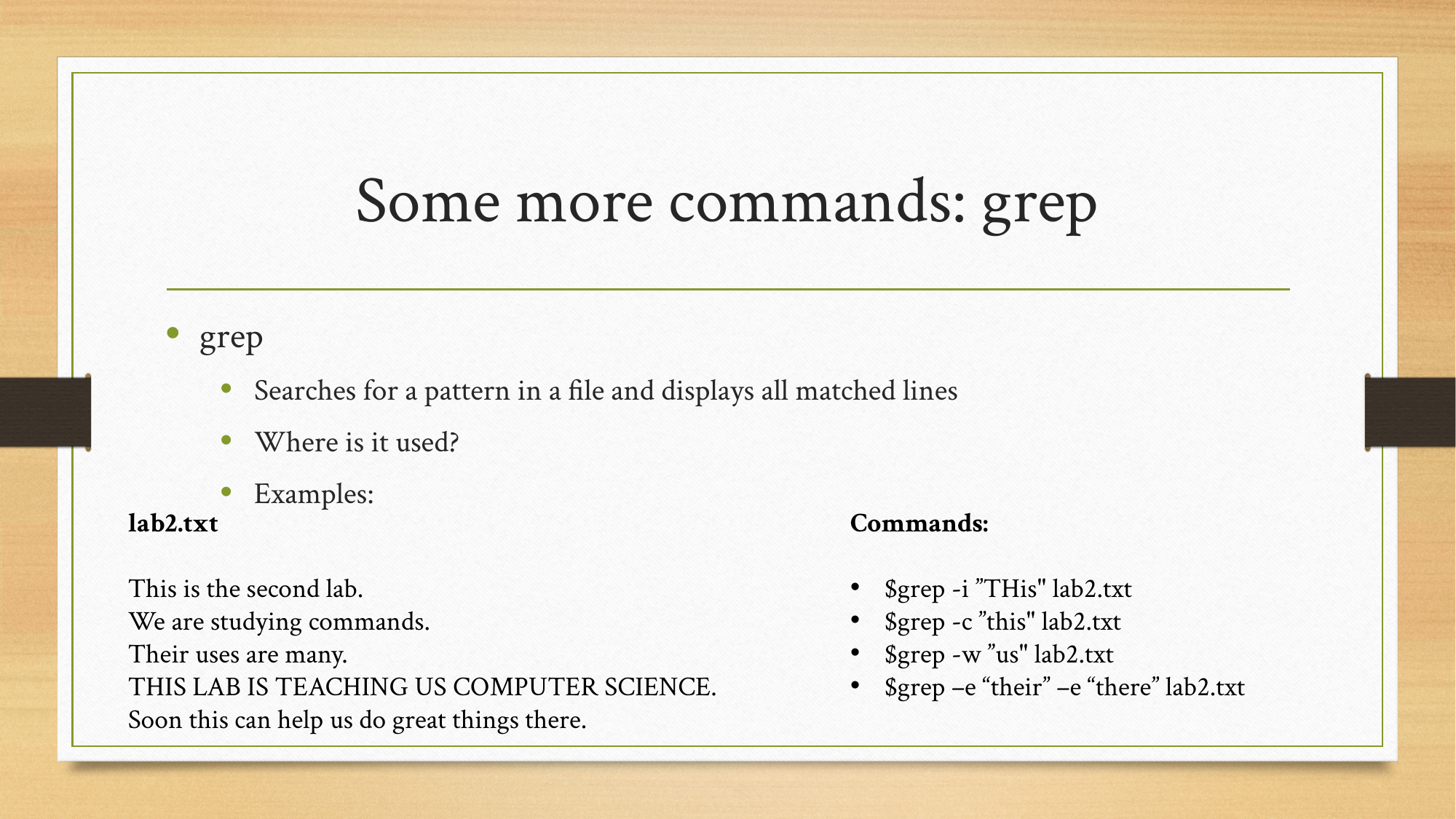

# Some more commands: grep
grep
Searches for a pattern in a file and displays all matched lines
Where is it used?
Examples:

Commands:

$grep -i ”THis" lab2.txt
$grep -c ”this" lab2.txt
$grep -w ”us" lab2.txt
$grep –e “their” –e “there” lab2.txt

lab2.txt

This is the second lab.
We are studying commands.
Their uses are many.
THIS LAB IS TEACHING US COMPUTER SCIENCE.
Soon this can help us do great things there.